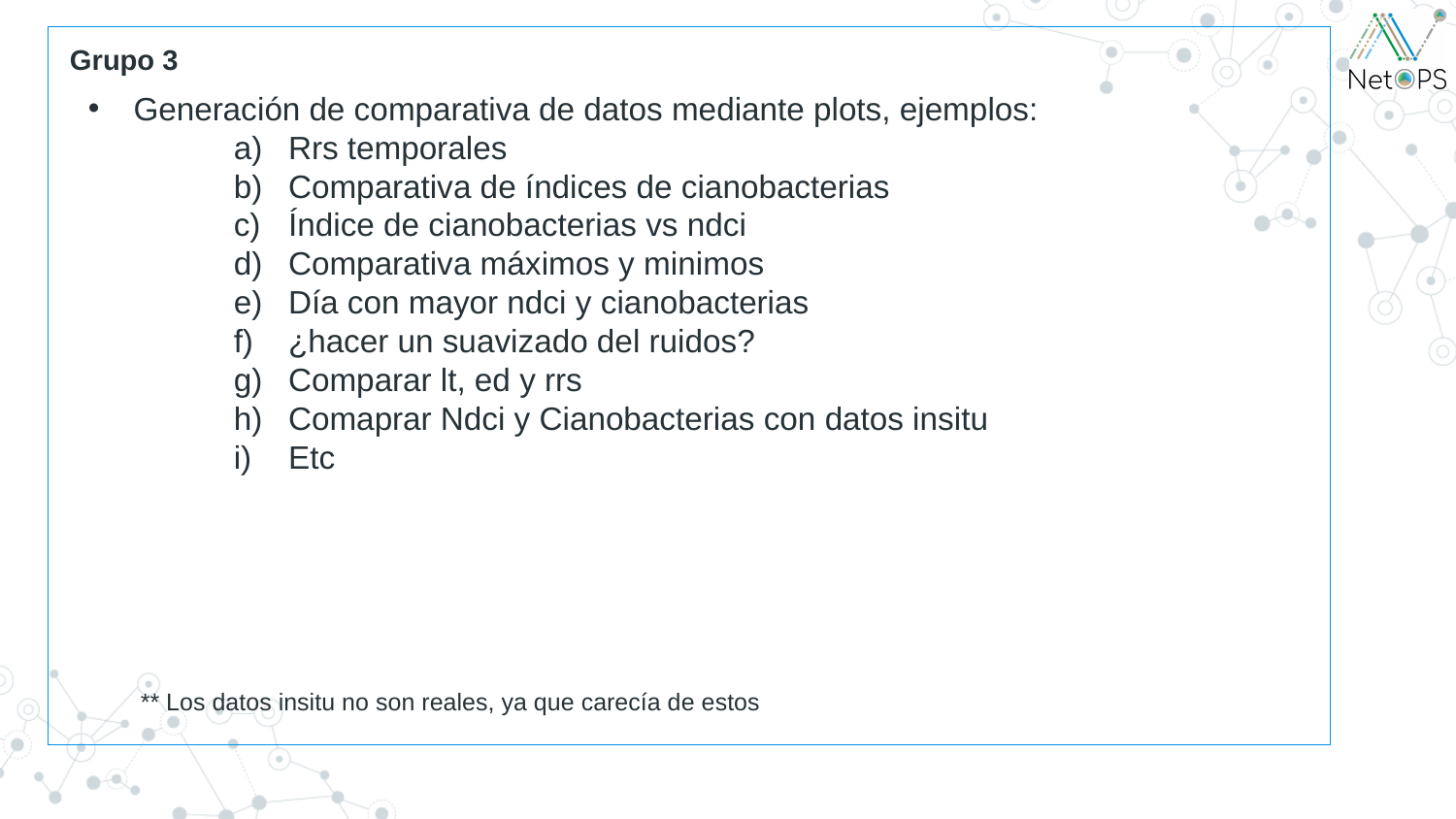

Grupo 3

Generación de comparativa de datos mediante plots, ejemplos:
Rrs temporales
Comparativa de índices de cianobacterias
Índice de cianobacterias vs ndci
Comparativa máximos y minimos
Día con mayor ndci y cianobacterias
¿hacer un suavizado del ruidos?
Comparar lt, ed y rrs
Comaprar Ndci y Cianobacterias con datos insitu
Etc
** Los datos insitu no son reales, ya que carecía de estos